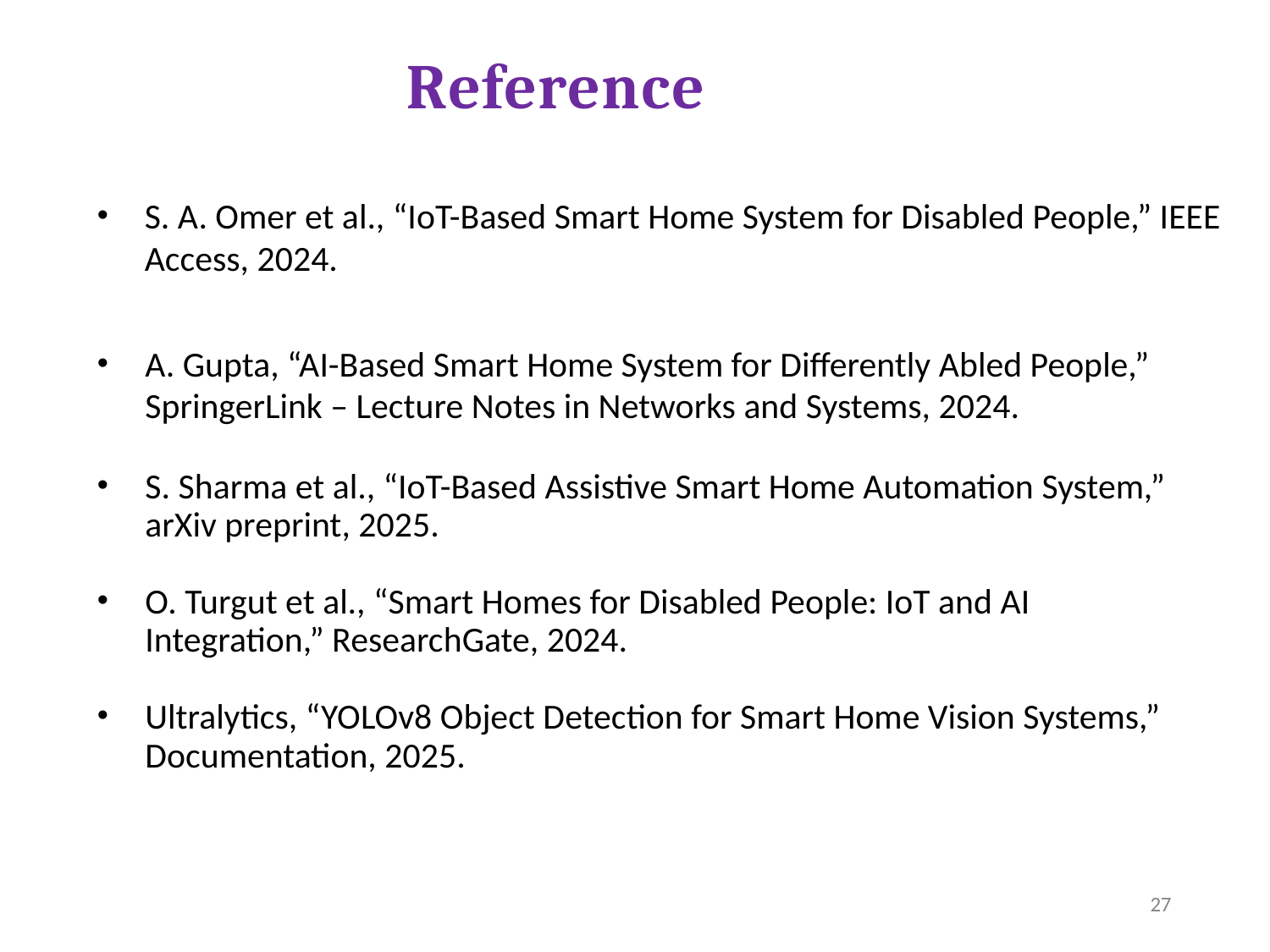

# Reference
S. A. Omer et al., “IoT-Based Smart Home System for Disabled People,” IEEE Access, 2024.

A. Gupta, “AI-Based Smart Home System for Differently Abled People,” SpringerLink – Lecture Notes in Networks and Systems, 2024.

S. Sharma et al., “IoT-Based Assistive Smart Home Automation System,” arXiv preprint, 2025.

O. Turgut et al., “Smart Homes for Disabled People: IoT and AI Integration,” ResearchGate, 2024.

Ultralytics, “YOLOv8 Object Detection for Smart Home Vision Systems,” Documentation, 2025.

27